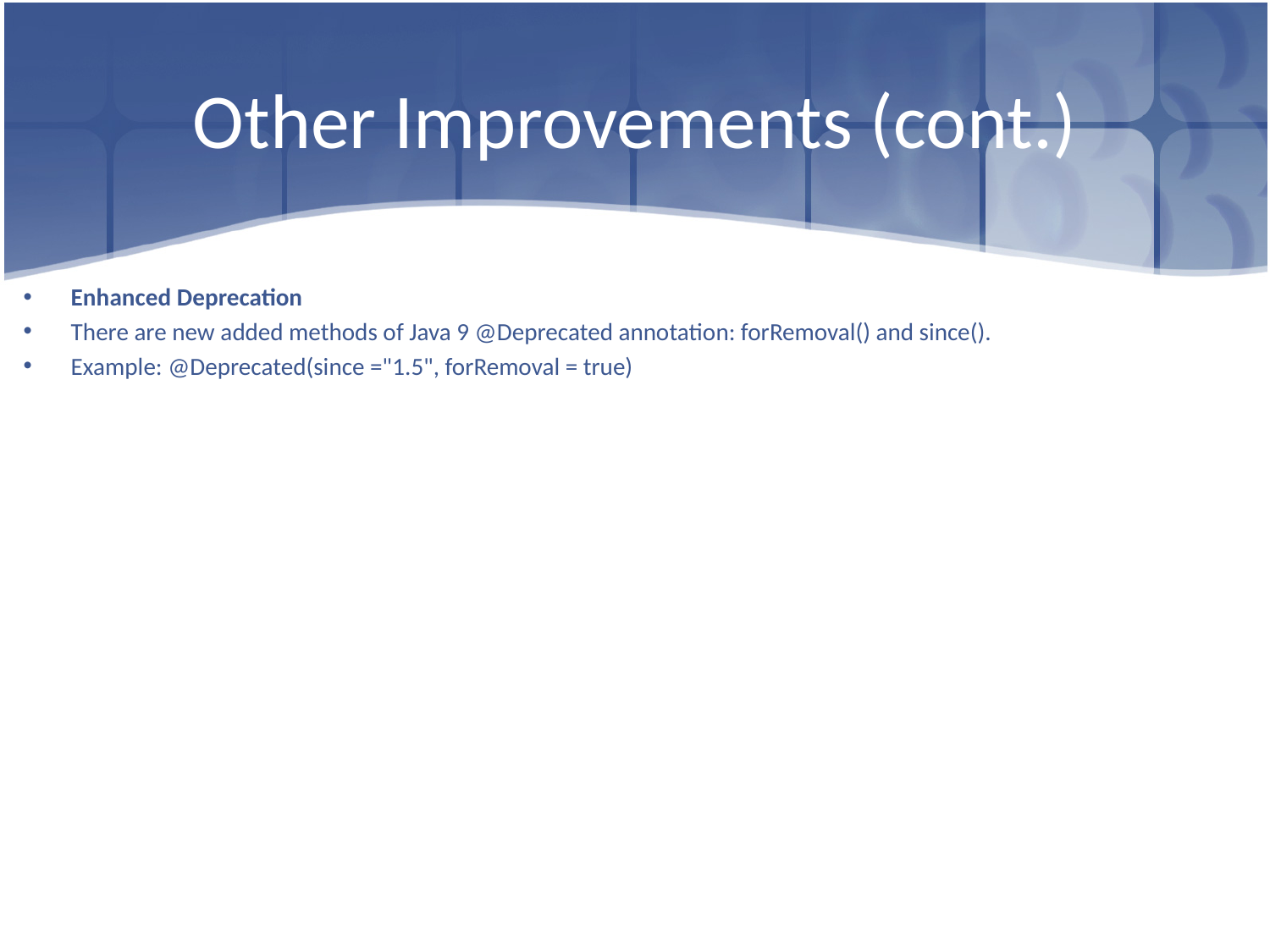

# Other Improvements (cont.)
Enhanced Deprecation
There are new added methods of Java 9 @Deprecated annotation: forRemoval() and since().
Example: @Deprecated(since ="1.5", forRemoval = true)